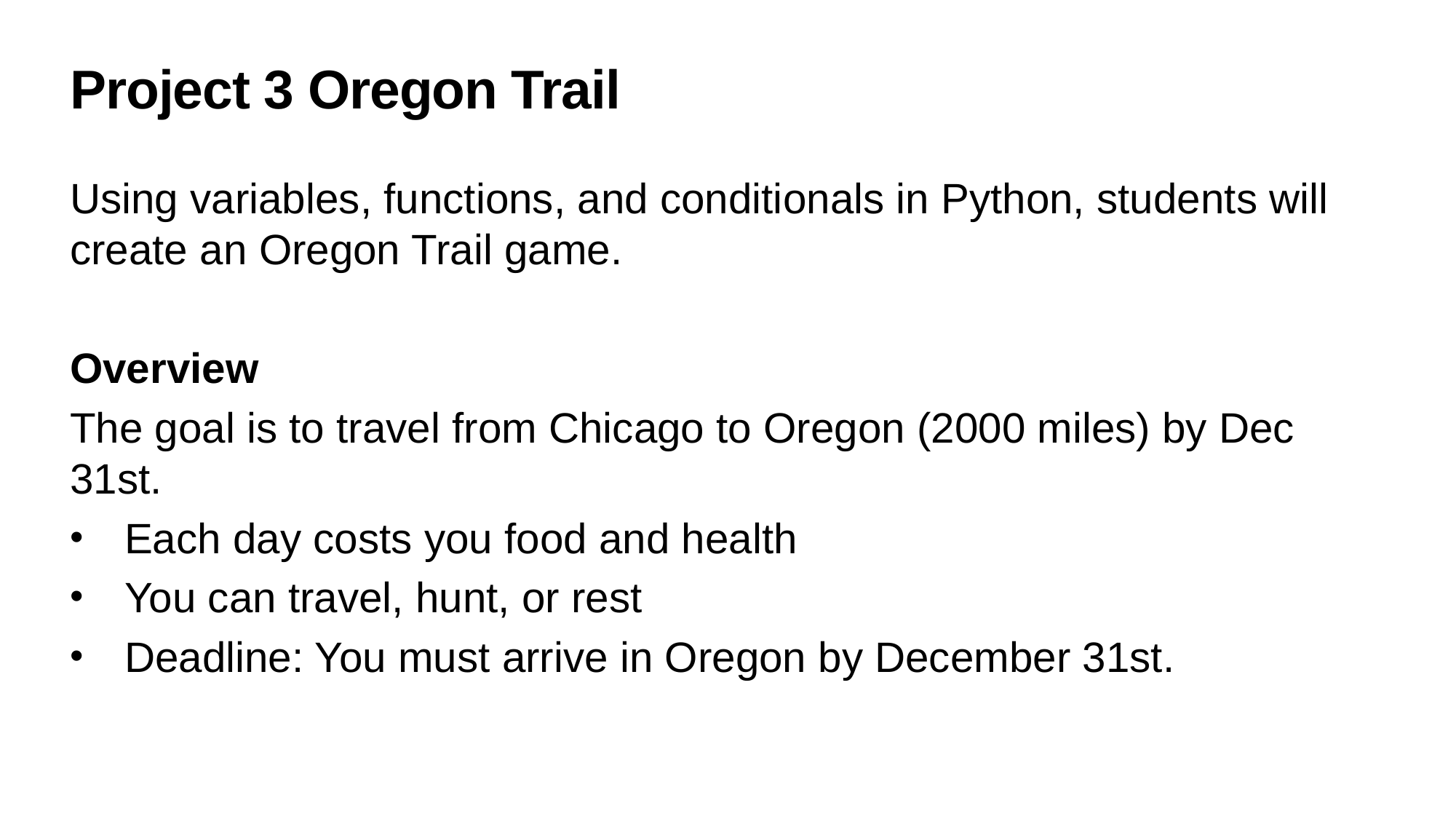

# Project 3 Oregon Trail
Using variables, functions, and conditionals in Python, students will create an Oregon Trail game.

Overview
The goal is to travel from Chicago to Oregon (2000 miles) by Dec 31st.
Each day costs you food and health
You can travel, hunt, or rest
Deadline: You must arrive in Oregon by December 31st.